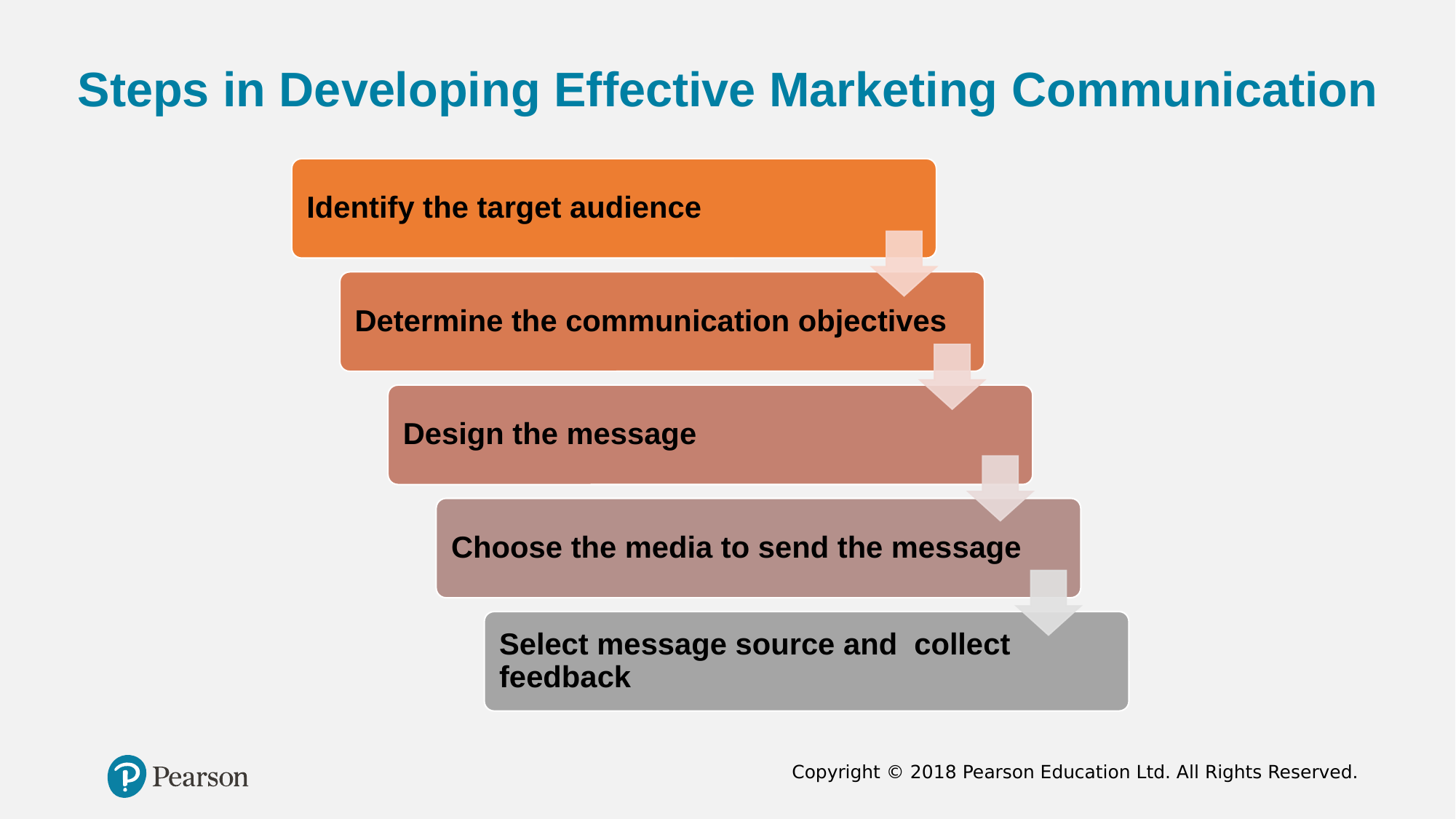

# Steps in Developing Effective Marketing Communication
Identify the target audience
Determine the communication objectives
Design the message
Choose the media to send the message
Select message source and  collect feedback